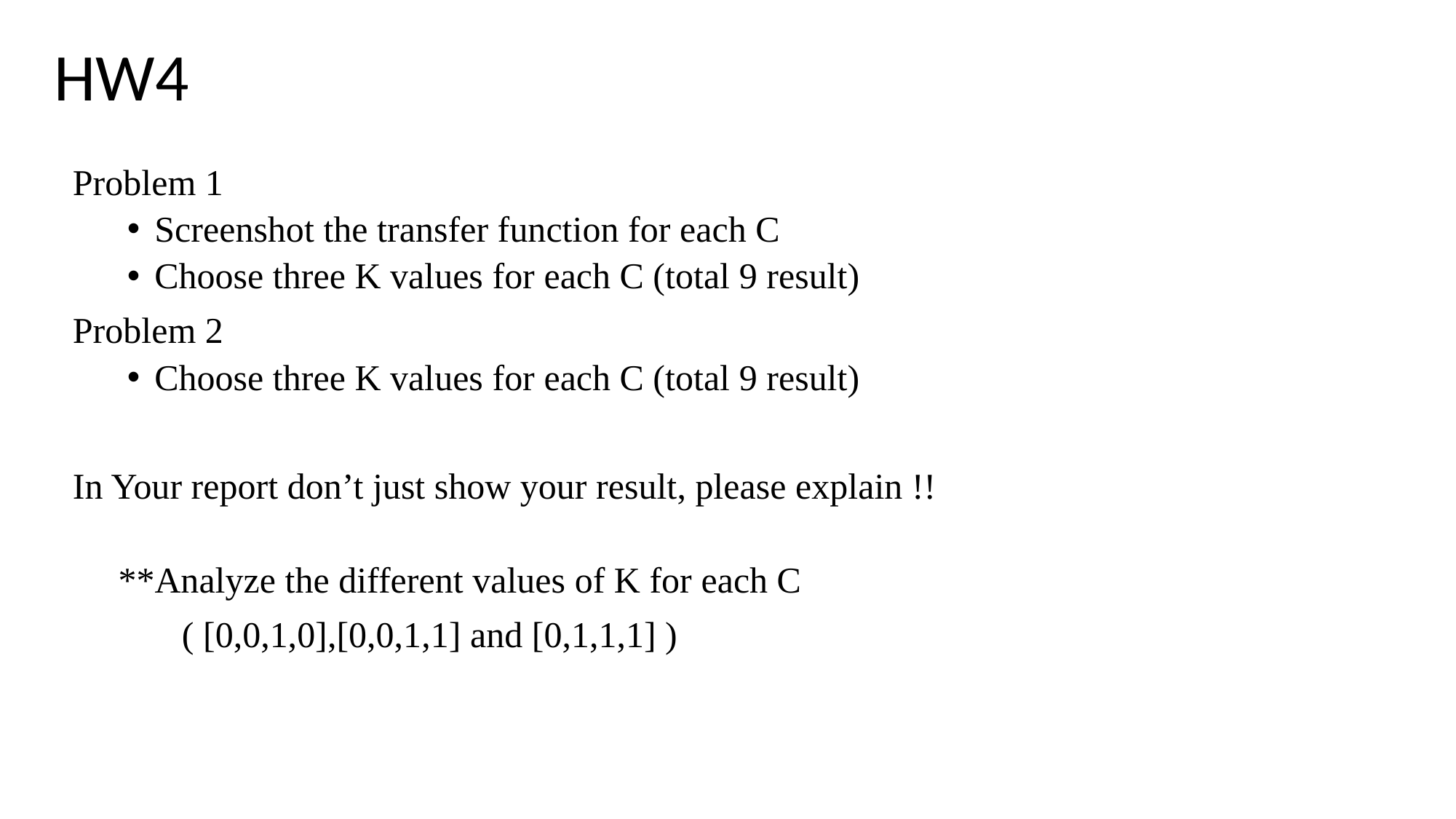

# HW4
Problem 1
Screenshot the transfer function for each C
Choose three K values for each C (total 9 result)
Problem 2
Choose three K values for each C (total 9 result)

In Your report don’t just show your result, please explain !!
     **Analyze the different values of K for each C
	( [0,0,1,0],[0,0,1,1] and [0,1,1,1] )